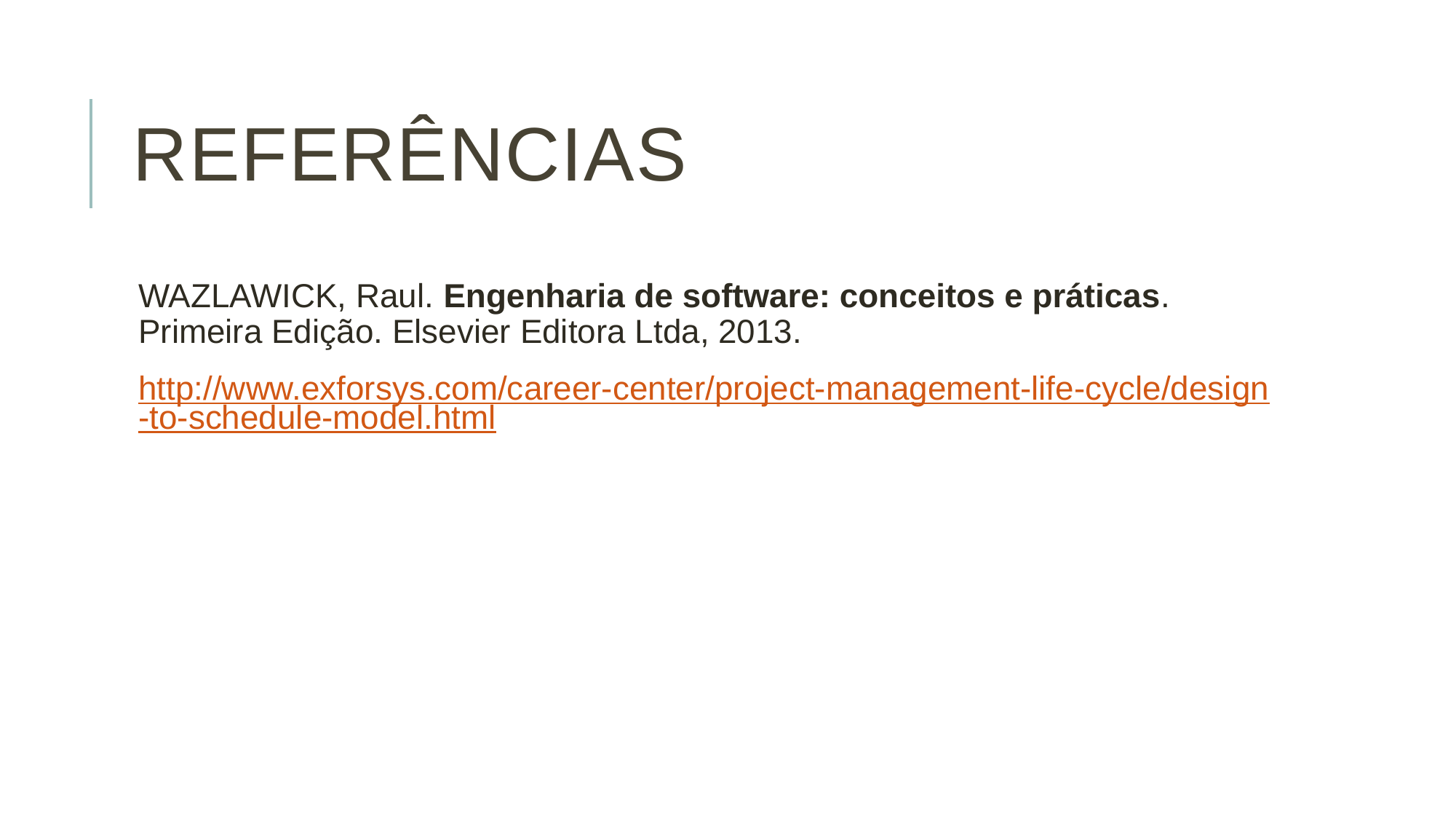

# Referências
WAZLAWICK, Raul. Engenharia de software: conceitos e práticas. Primeira Edição. Elsevier Editora Ltda, 2013.
http://www.exforsys.com/career-center/project-management-life-cycle/design-to-schedule-model.html